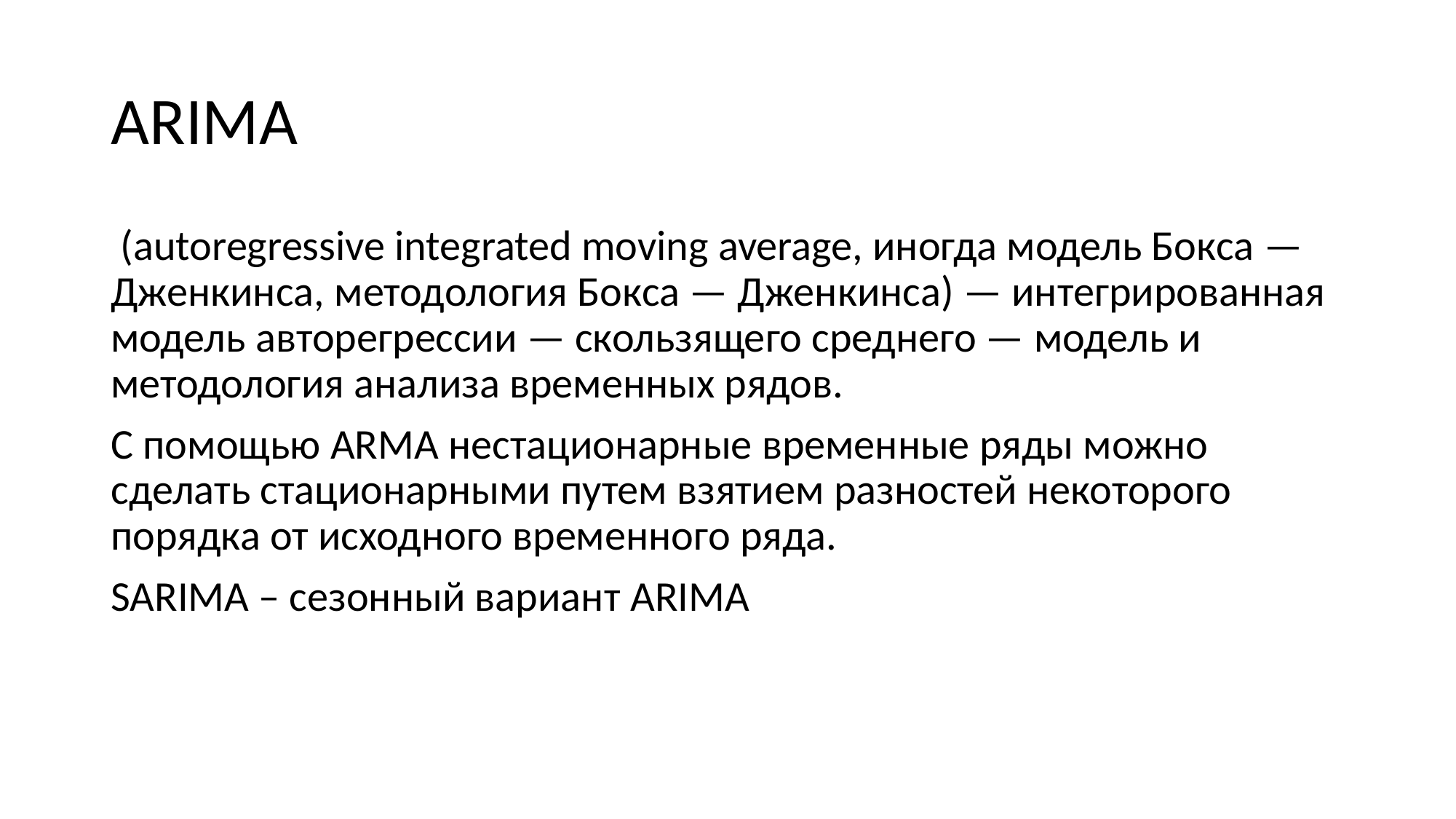

# ARIMA
 (autoregressive integrated moving average, иногда модель Бокса — Дженкинса, методология Бокса — Дженкинса) — интегрированная модель авторегрессии — скользящего среднего — модель и методология анализа временных рядов.
С помощью ARMA нестационарные временные ряды можно сделать стационарными путем взятием разностей некоторого порядка от исходного временного ряда.
SARIMA – сезонный вариант ARIMA